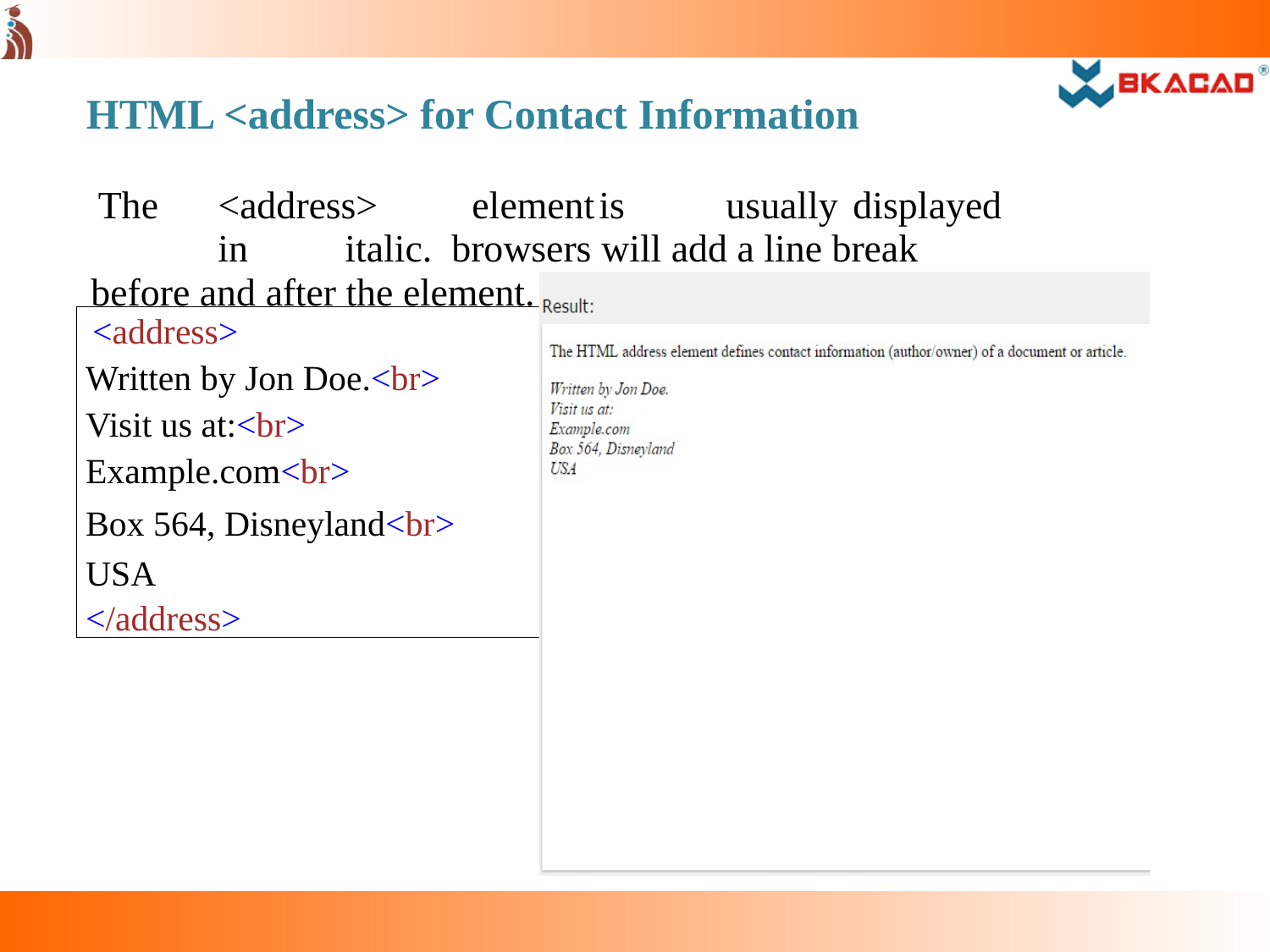

HTML <address> for Contact Information
The	<address>	element	is	usually	displayed	in	italic.  browsers will add a line break before and after the element.

<address>
Written by Jon Doe.<br>  Visit us at:<br>  Example.com<br>
Box 564, Disneyland<br>  USA
</address>
38